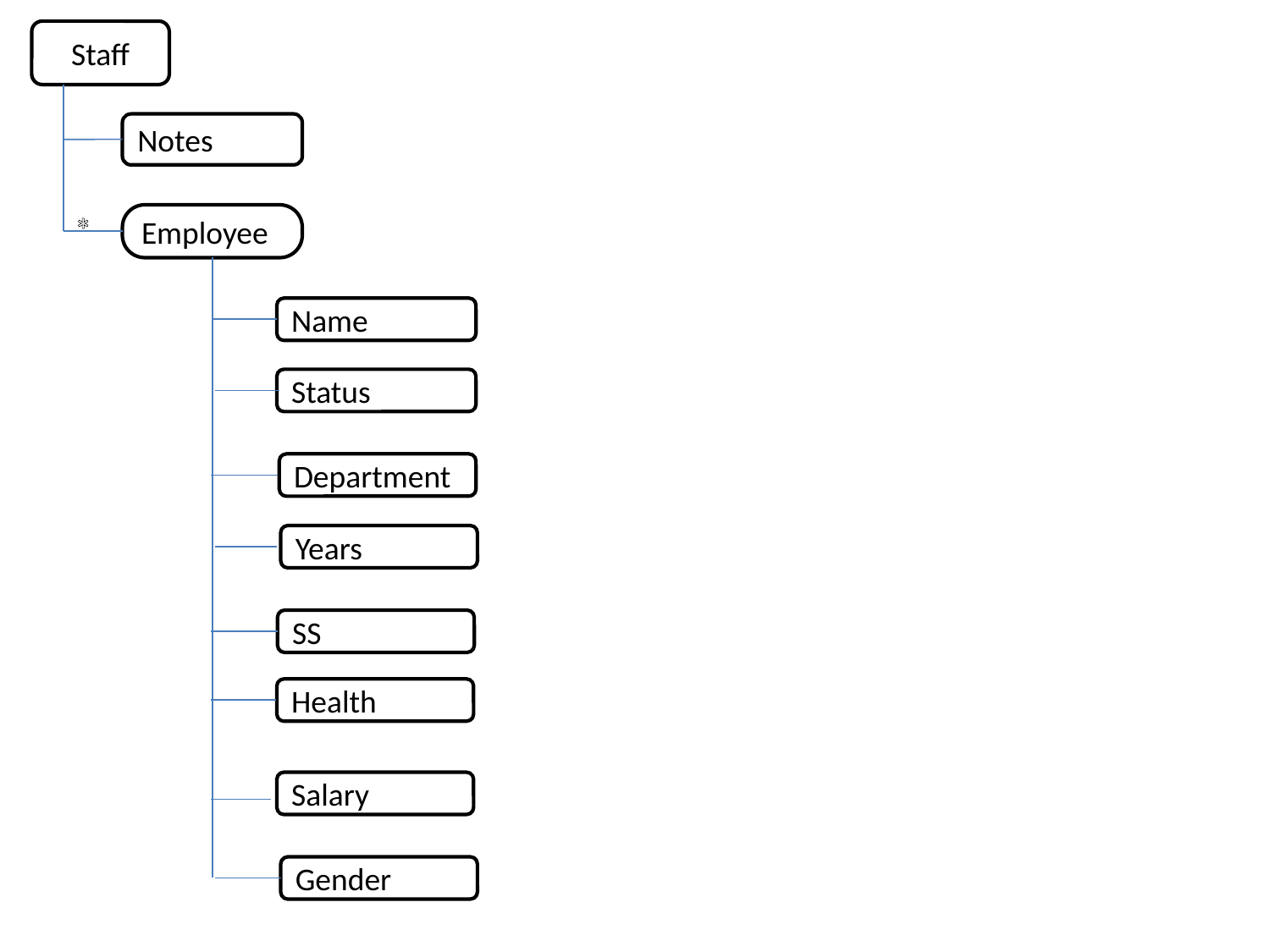

Staff
Notes
*
Employee
Name
Status
Department
Years
SS
Health
Salary
Gender